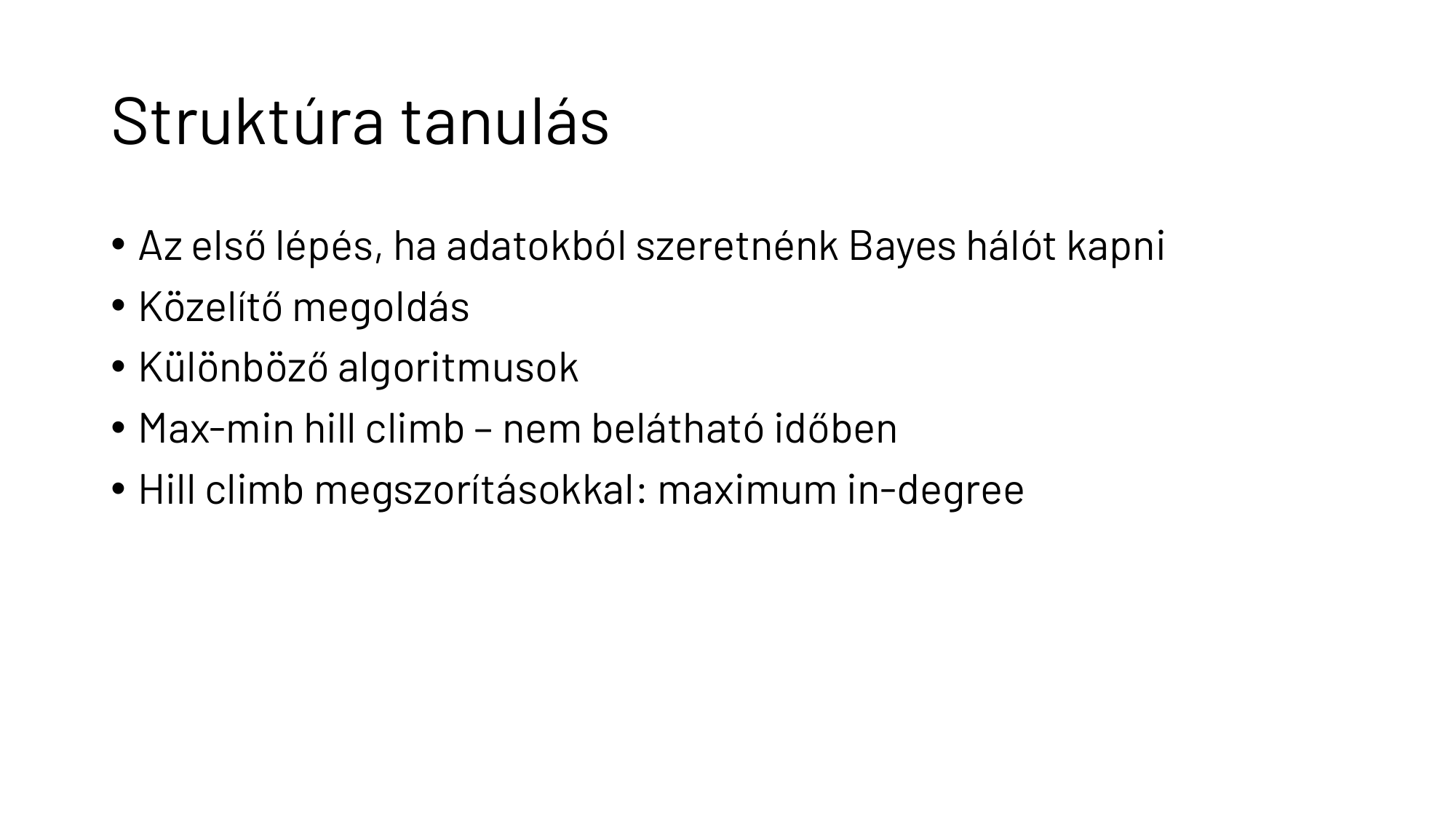

# Struktúra tanulás
Az első lépés, ha adatokból szeretnénk Bayes hálót kapni
Közelítő megoldás
Különböző algoritmusok
Max-min hill climb – nem belátható időben
Hill climb megszorításokkal: maximum in-degree